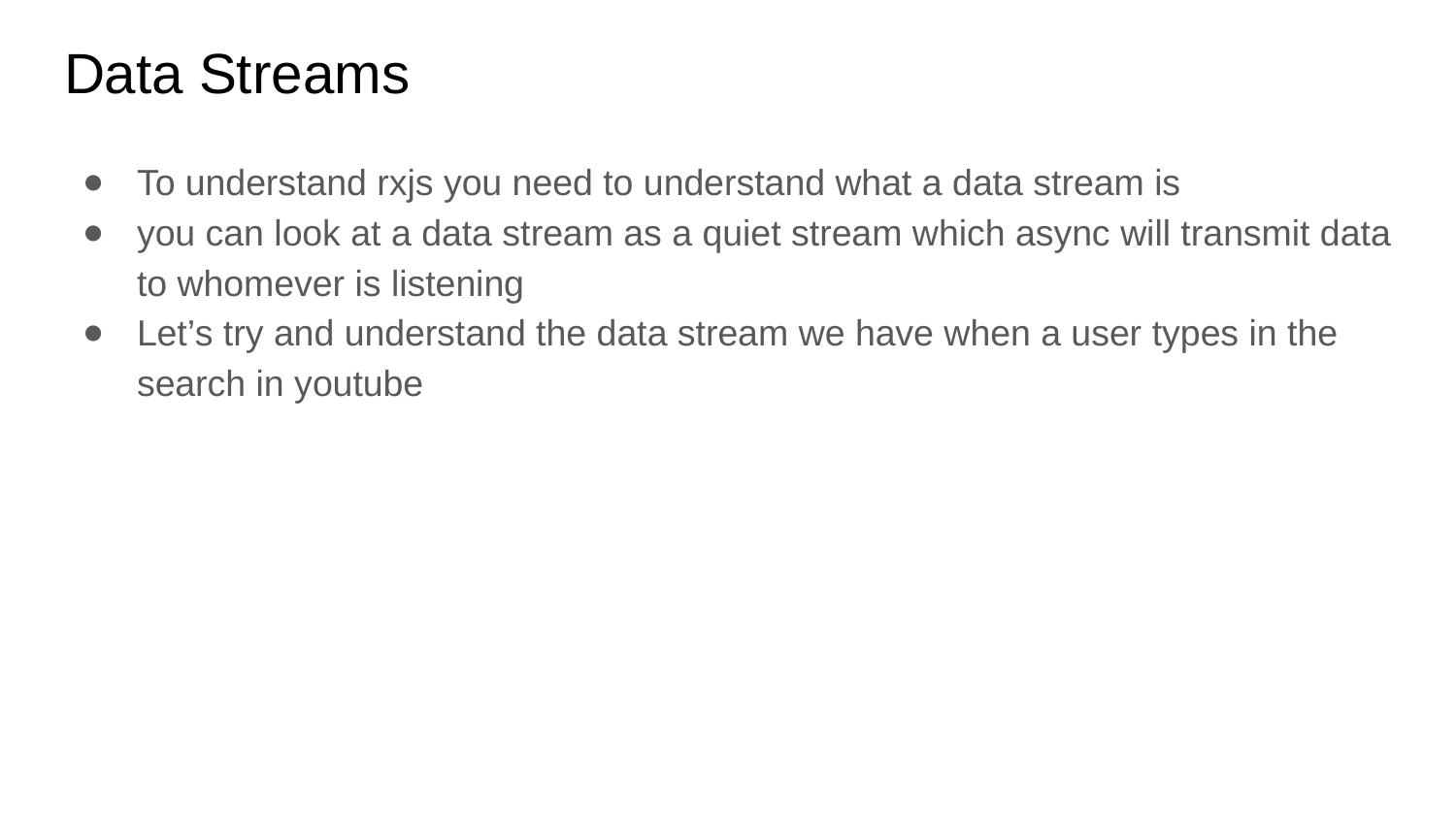

# Data Streams
To understand rxjs you need to understand what a data stream is
you can look at a data stream as a quiet stream which async will transmit data to whomever is listening
Let’s try and understand the data stream we have when a user types in the search in youtube